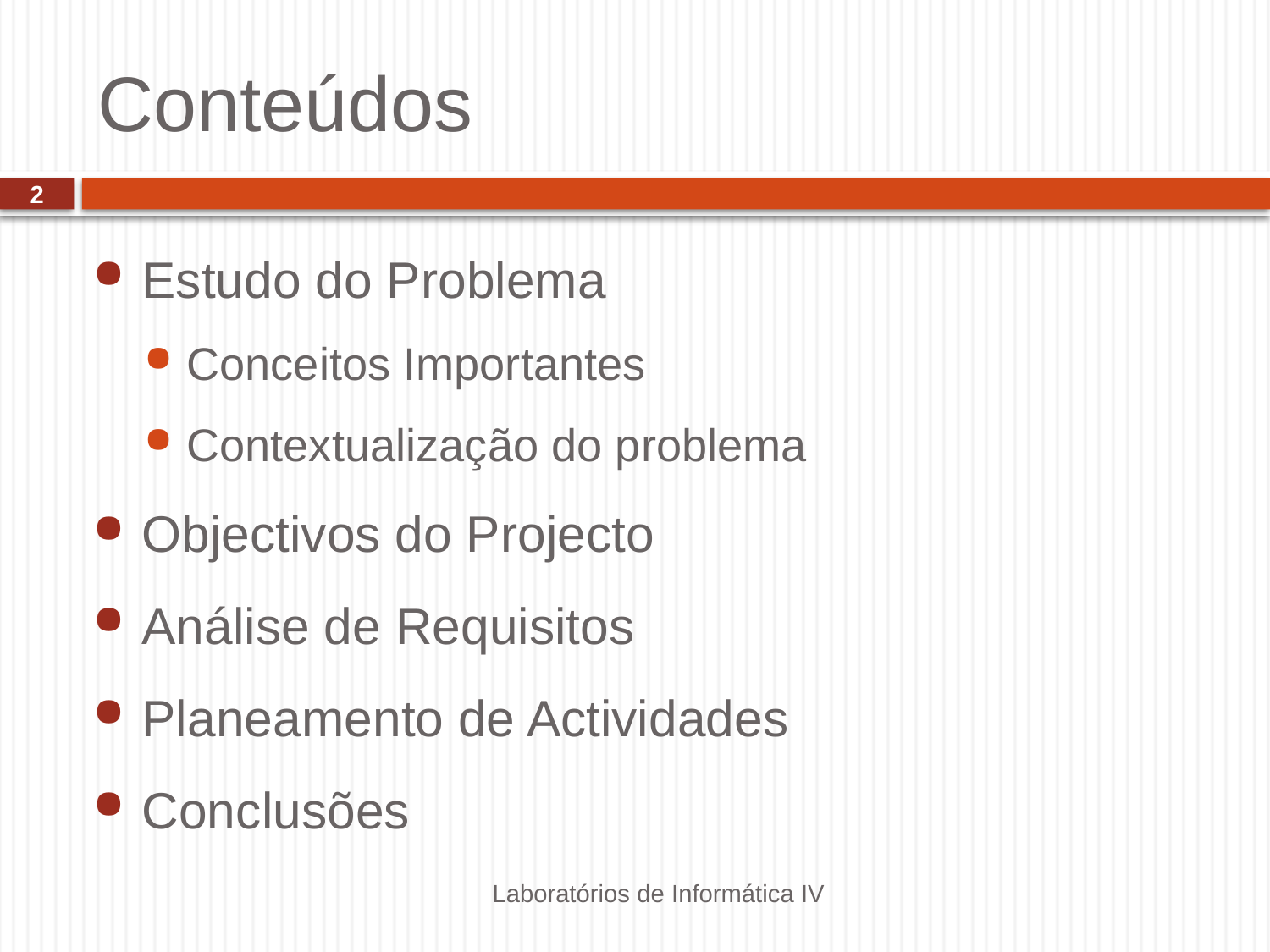

# Conteúdos
2
Estudo do Problema
Conceitos Importantes
Contextualização do problema
Objectivos do Projecto
Análise de Requisitos
Planeamento de Actividades
Conclusões

Laboratórios de Informática IV